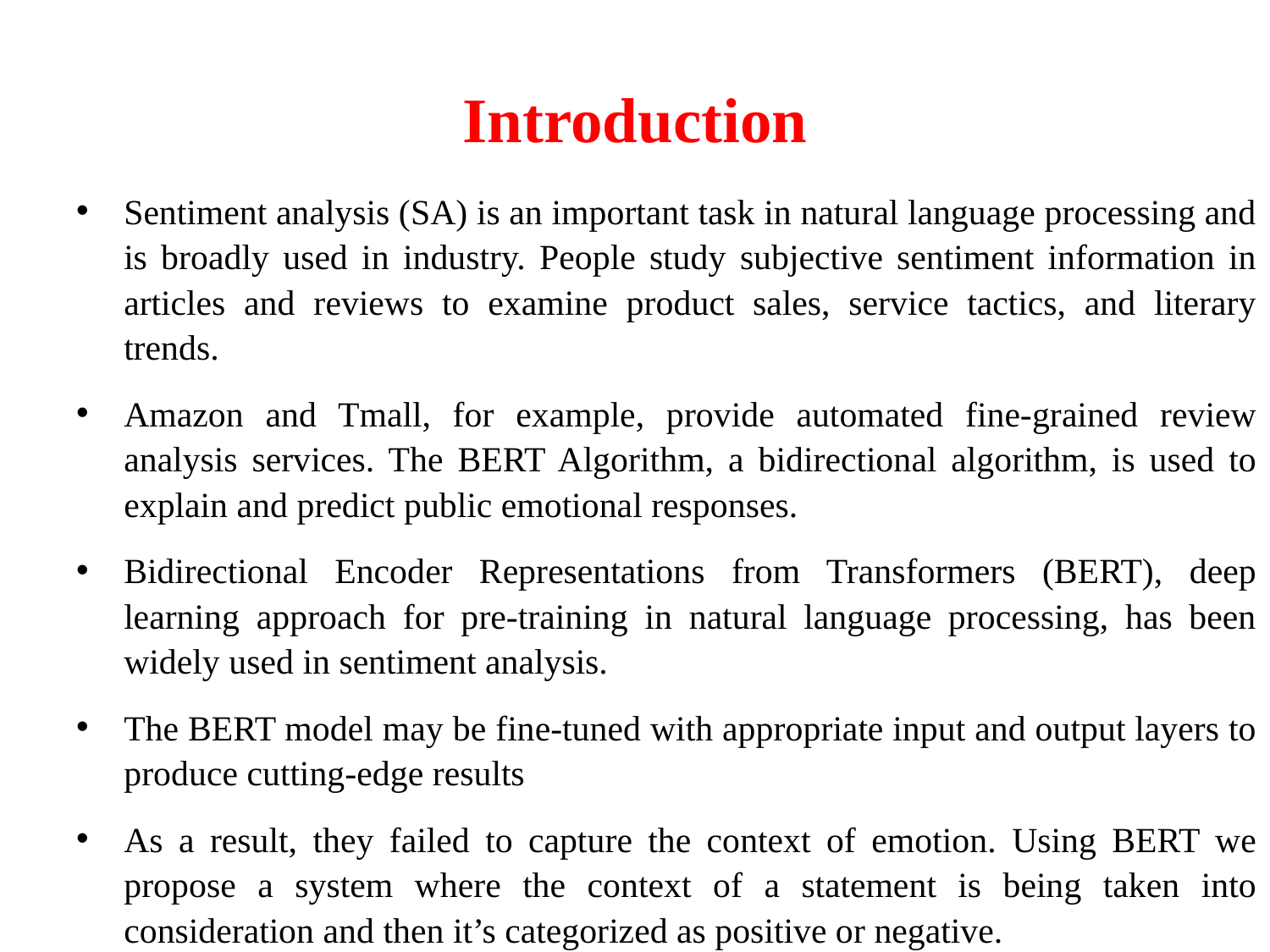

# Introduction
Sentiment analysis (SA) is an important task in natural language processing and is broadly used in industry. People study subjective sentiment information in articles and reviews to examine product sales, service tactics, and literary trends.
Amazon and Tmall, for example, provide automated fine-grained review analysis services. The BERT Algorithm, a bidirectional algorithm, is used to explain and predict public emotional responses.
Bidirectional Encoder Representations from Transformers (BERT), deep learning approach for pre-training in natural language processing, has been widely used in sentiment analysis.
The BERT model may be fine-tuned with appropriate input and output layers to produce cutting-edge results
As a result, they failed to capture the context of emotion. Using BERT we propose a system where the context of a statement is being taken into consideration and then it’s categorized as positive or negative.